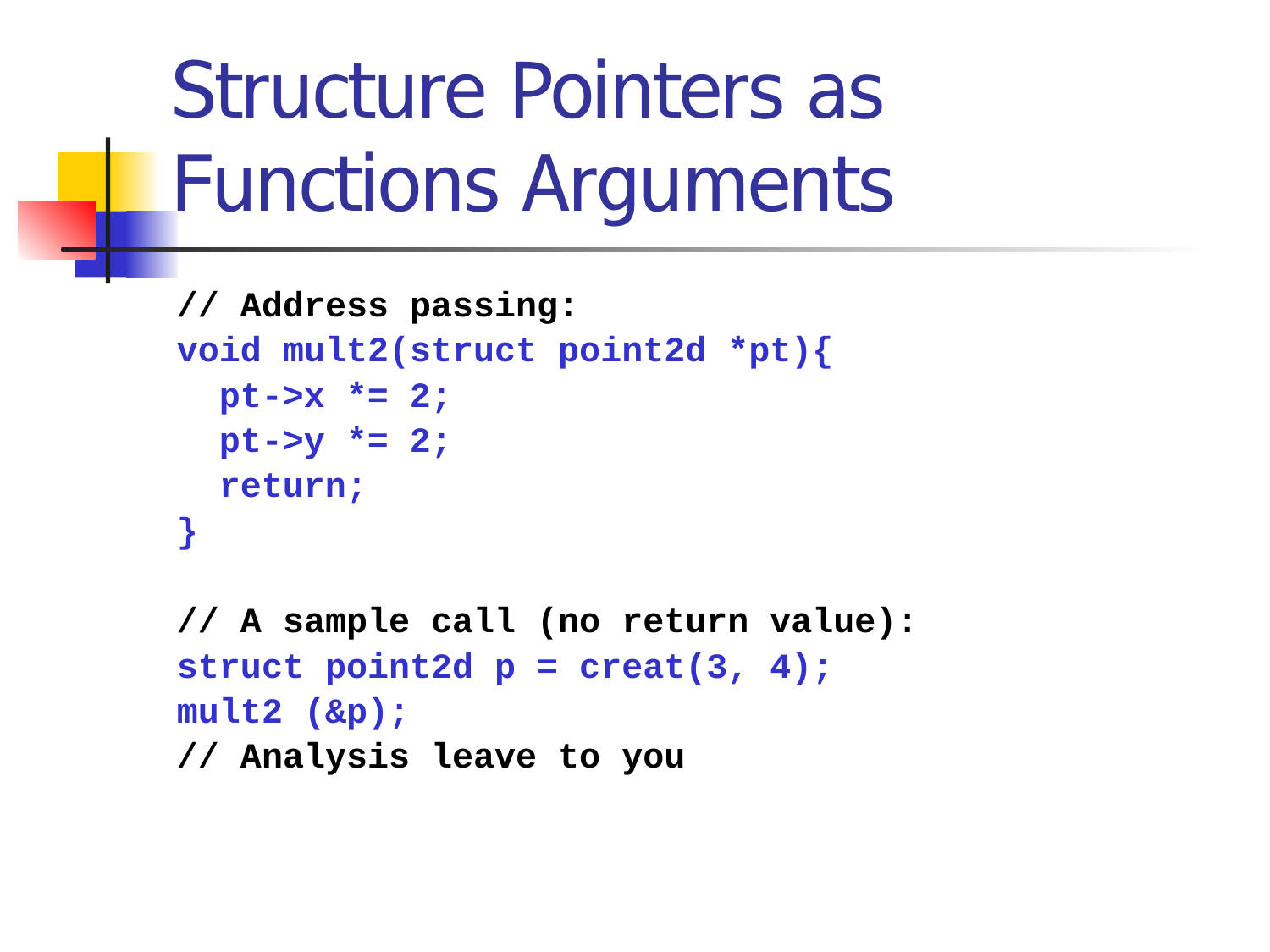

# Structure Pointers as Functions Arguments
// Address passing:
void mult2(struct point2d *pt){
  pt->x *= 2;
  pt->y *= 2;
  return;
}

// A sample call (no return value):
struct point2d p = creat(3, 4);
mult2 (&p);
// Analysis leave to you